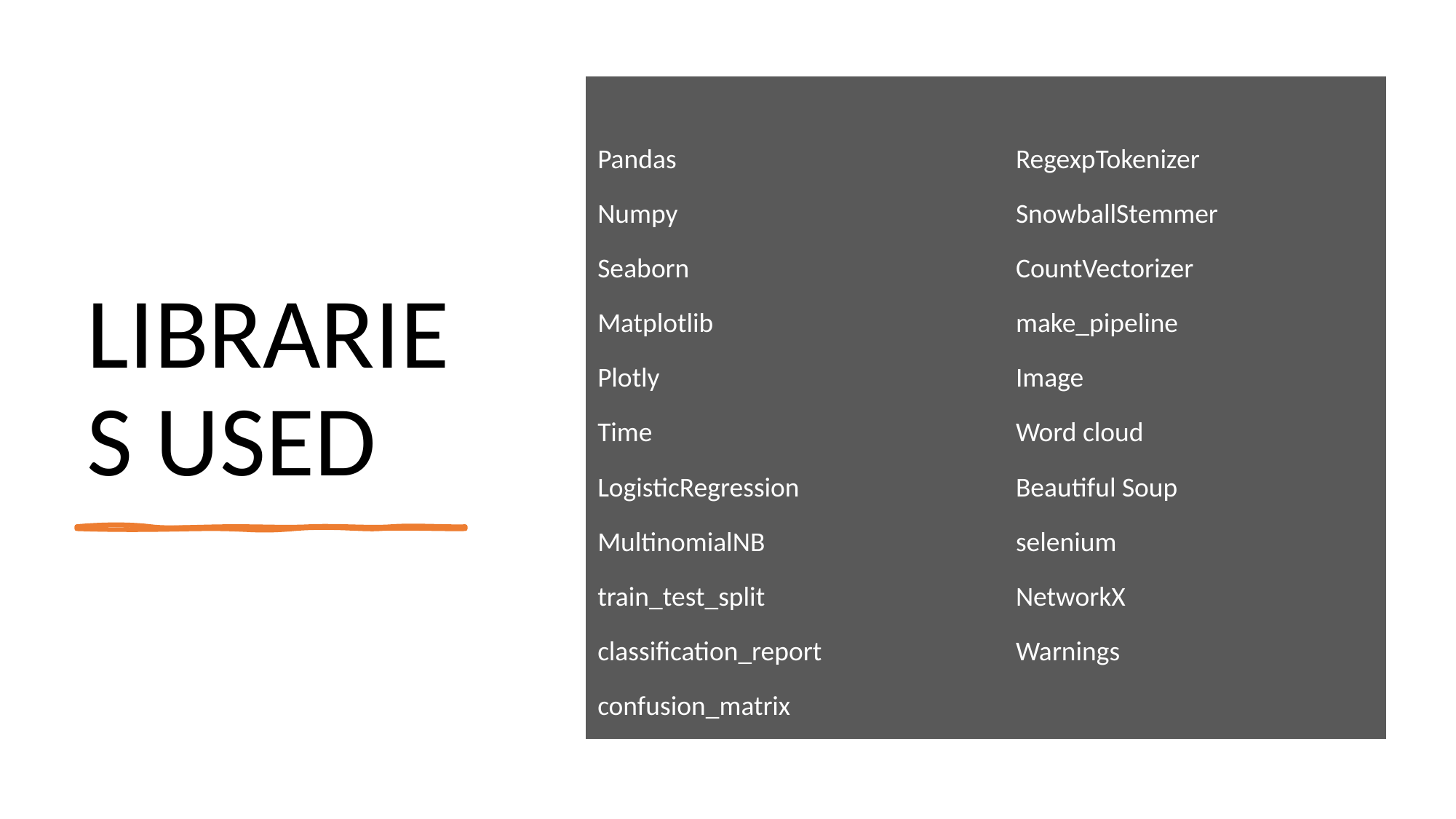

# LIBRARIES USED
|  |  |
| --- | --- |
| Pandas | RegexpTokenizer |
| Numpy | SnowballStemmer |
| Seaborn | CountVectorizer |
| Matplotlib | make\_pipeline |
| Plotly | Image |
| Time | Word cloud |
| LogisticRegression | Beautiful Soup |
| MultinomialNB | selenium |
| train\_test\_split | NetworkX |
| classification\_report | Warnings |
| confusion\_matrix |  |